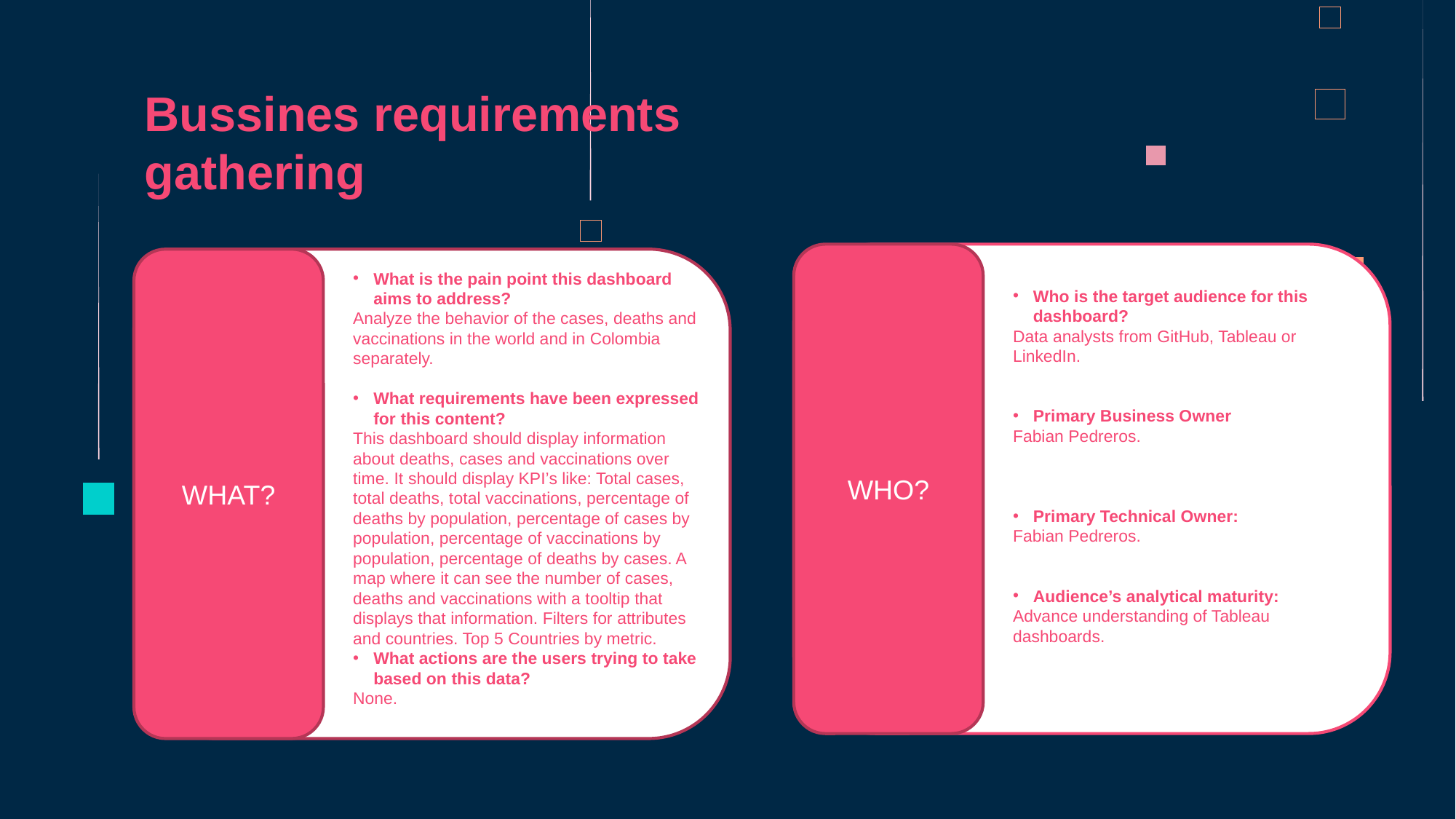

Bussines requirements gathering

WHO?
Who is the target audience for this dashboard?
Data analysts from GitHub, Tableau or LinkedIn.

Primary Business Owner
Fabian Pedreros.

Primary Technical Owner:
Fabian Pedreros.

Audience’s analytical maturity:
Advance understanding of Tableau dashboards.

WHAT?
What is the pain point this dashboard aims to address?
Analyze the behavior of the cases, deaths and vaccinations in the world and in Colombia separately.

What requirements have been expressed for this content?
This dashboard should display information about deaths, cases and vaccinations over time. It should display KPI’s like: Total cases, total deaths, total vaccinations, percentage of deaths by population, percentage of cases by population, percentage of vaccinations by population, percentage of deaths by cases. A map where it can see the number of cases, deaths and vaccinations with a tooltip that displays that information. Filters for attributes and countries. Top 5 Countries by metric.
What actions are the users trying to take based on this data?
None.